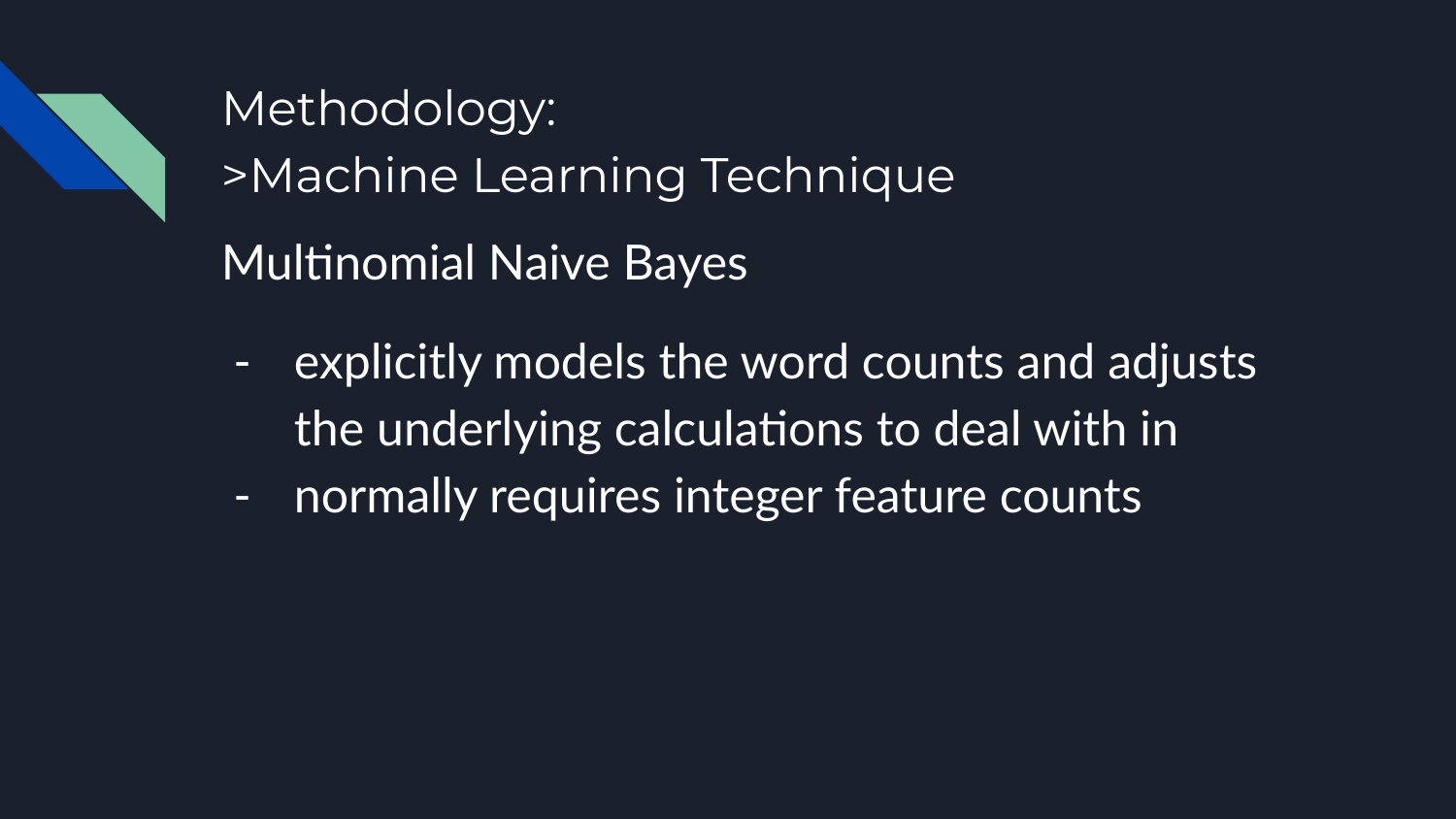

# Methodology:
>Machine Learning Technique
Multinomial Naive Bayes
explicitly models the word counts and adjusts the underlying calculations to deal with in
normally requires integer feature counts